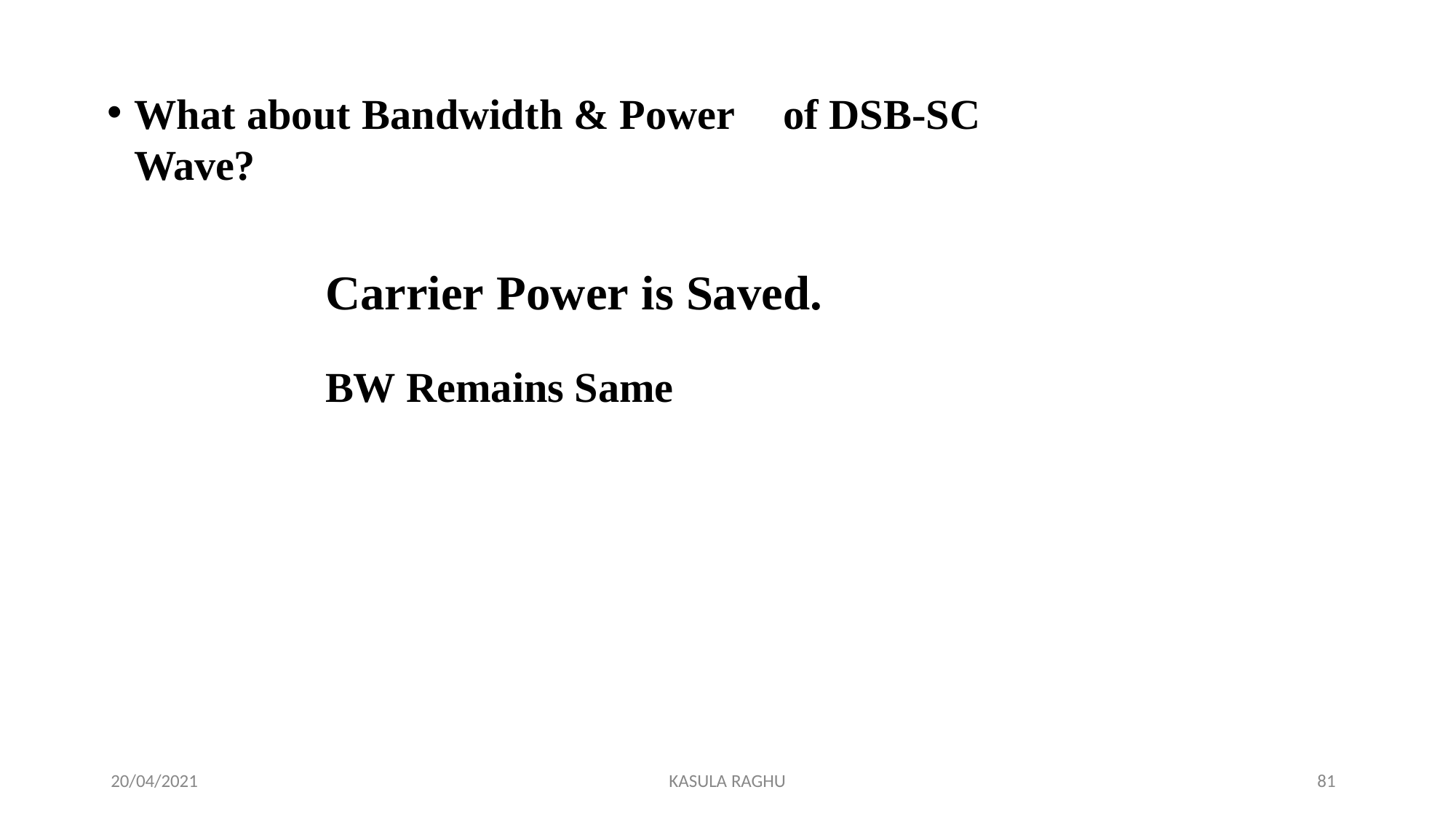

What about Bandwidth & Power	of DSB-SC Wave?

Carrier Power is Saved.
BW Remains Same
20/04/2021
KASULA RAGHU
81